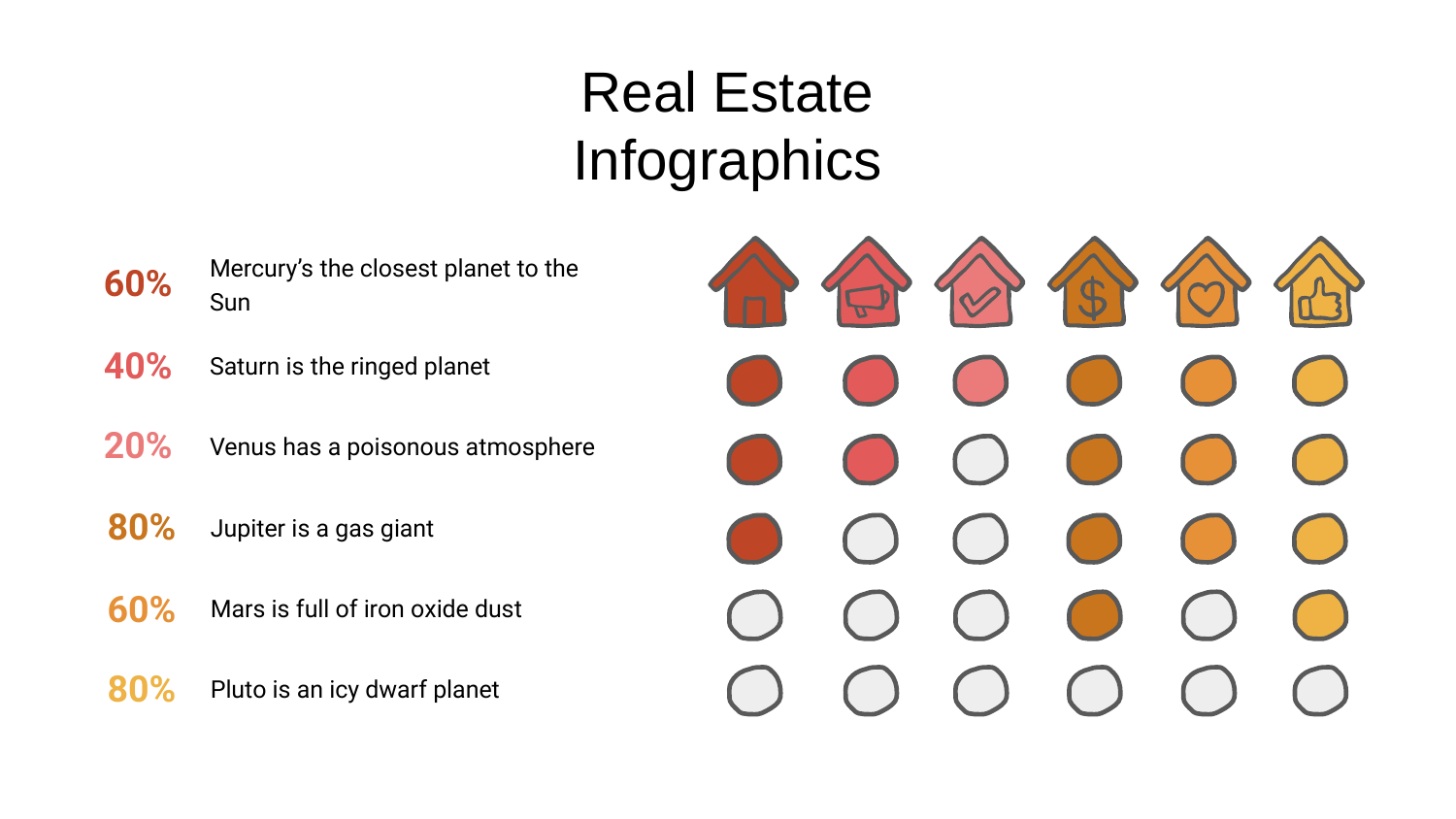

# Real Estate Infographics

Mercury’s the closest planet to the Sun
60%
Saturn is the ringed planet
40%

Venus has a poisonous atmosphere
20%
Jupiter is a gas giant
80%
Mars is full of iron oxide dust
60%
Pluto is an icy dwarf planet
80%